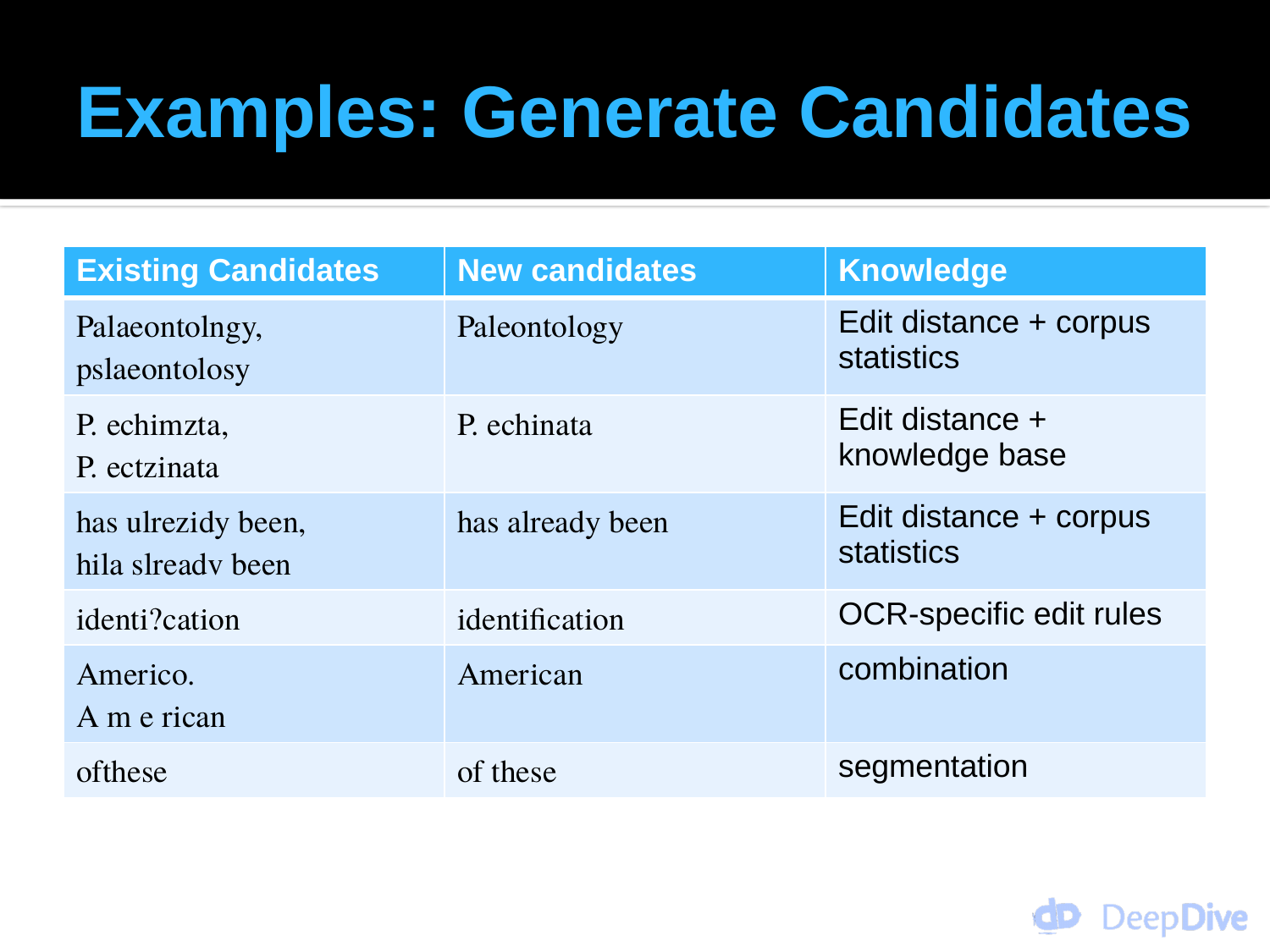

# Examples: Generate Candidates
| Existing Candidates | New candidates | Knowledge |
| --- | --- | --- |
| Palaeontolngy, pslaeontolosy | Paleontology | Edit distance + corpus statistics |
| P. echimzta, P. ectzinata | P. echinata | Edit distance + knowledge base |
| has ulrezidy been, hila slreadv been | has already been | Edit distance + corpus statistics |
| identi?cation | identification | OCR-specific edit rules |
| Americo. A m e rican | American | combination |
| ofthese | of these | segmentation |